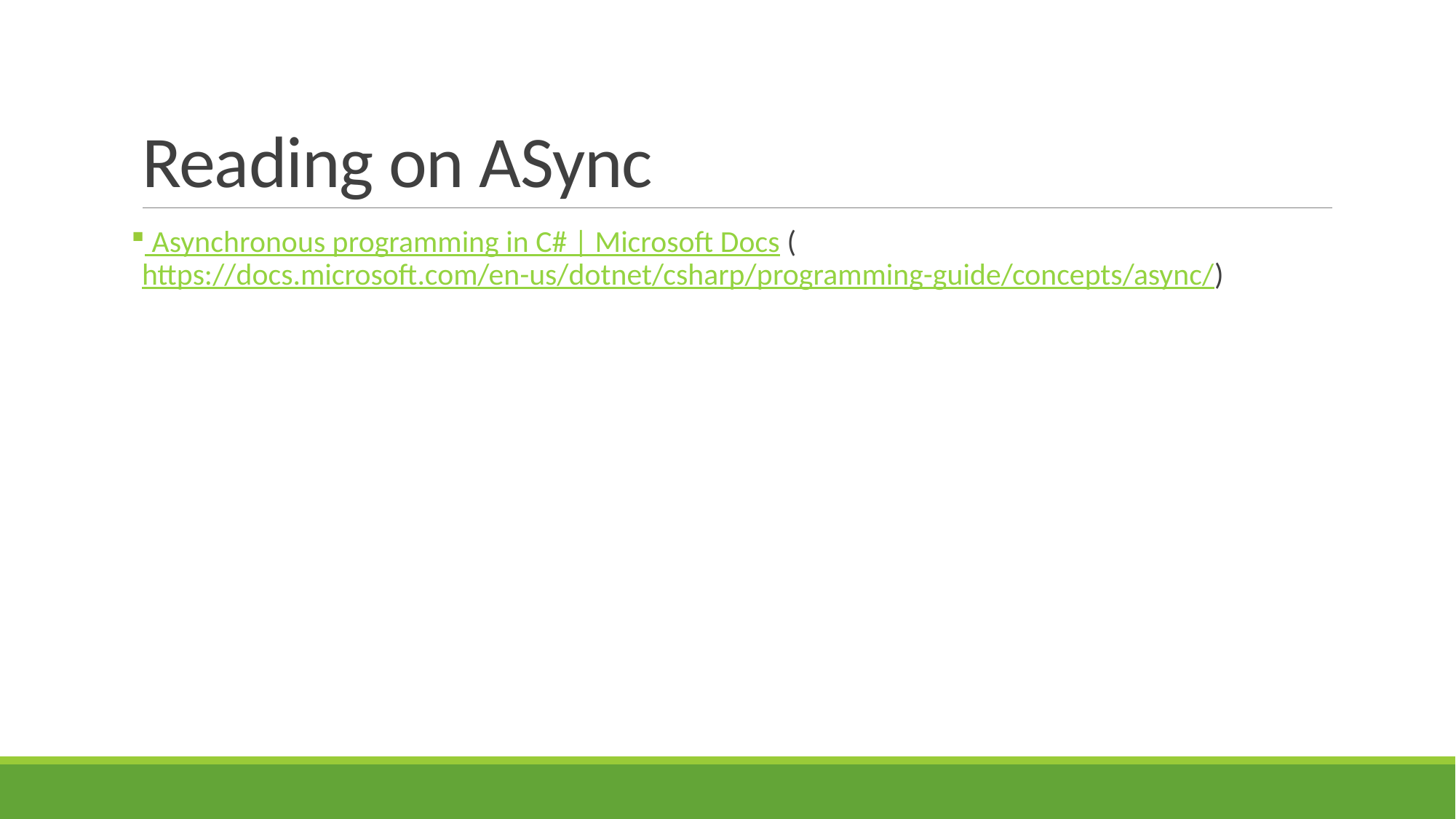

# Reading on ASync
 Asynchronous programming in C# | Microsoft Docs (https://docs.microsoft.com/en-us/dotnet/csharp/programming-guide/concepts/async/)